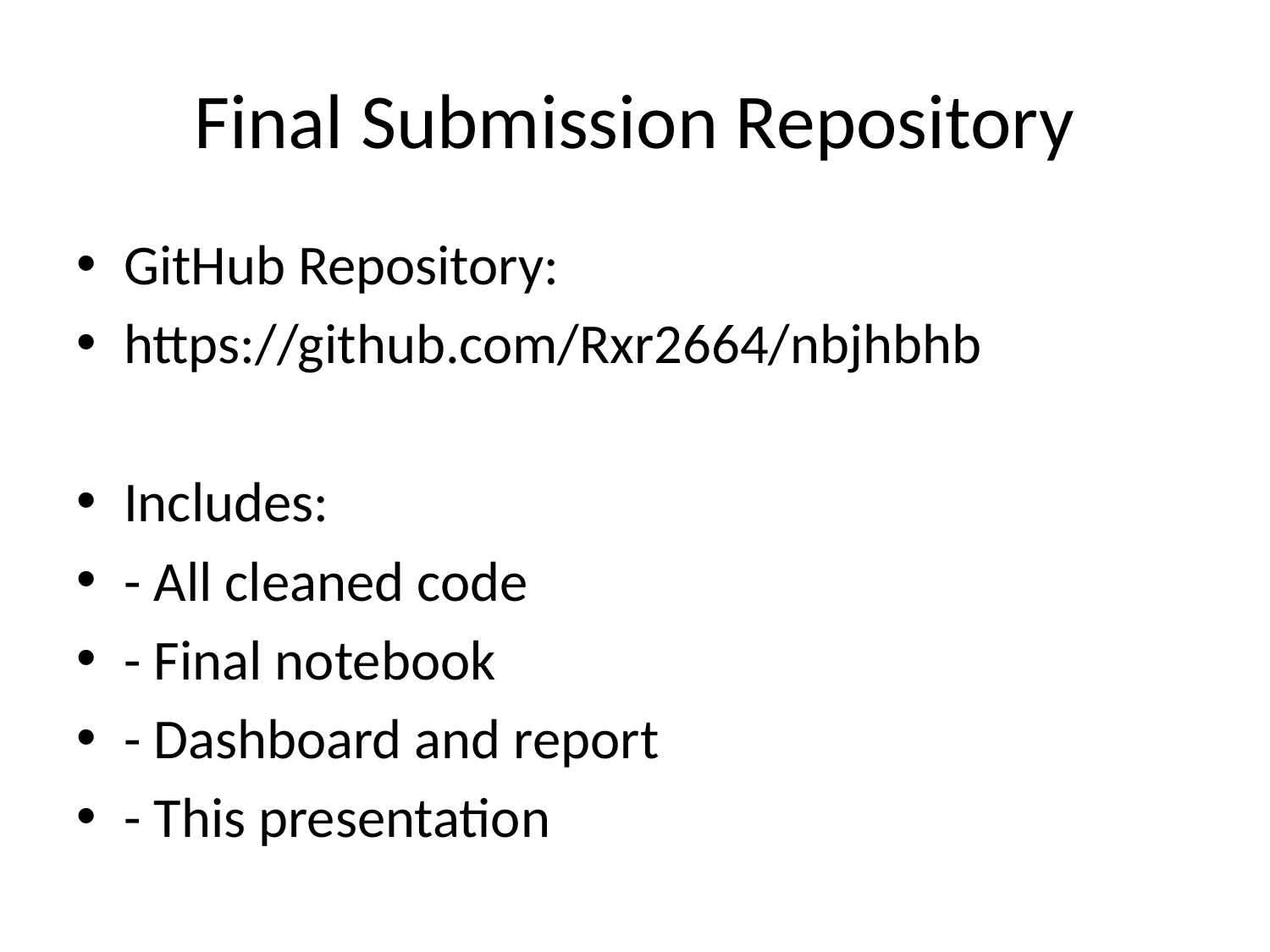

# Final Submission Repository
GitHub Repository:
https://github.com/Rxr2664/nbjhbhb

Includes:
- All cleaned code
- Final notebook
- Dashboard and report
- This presentation